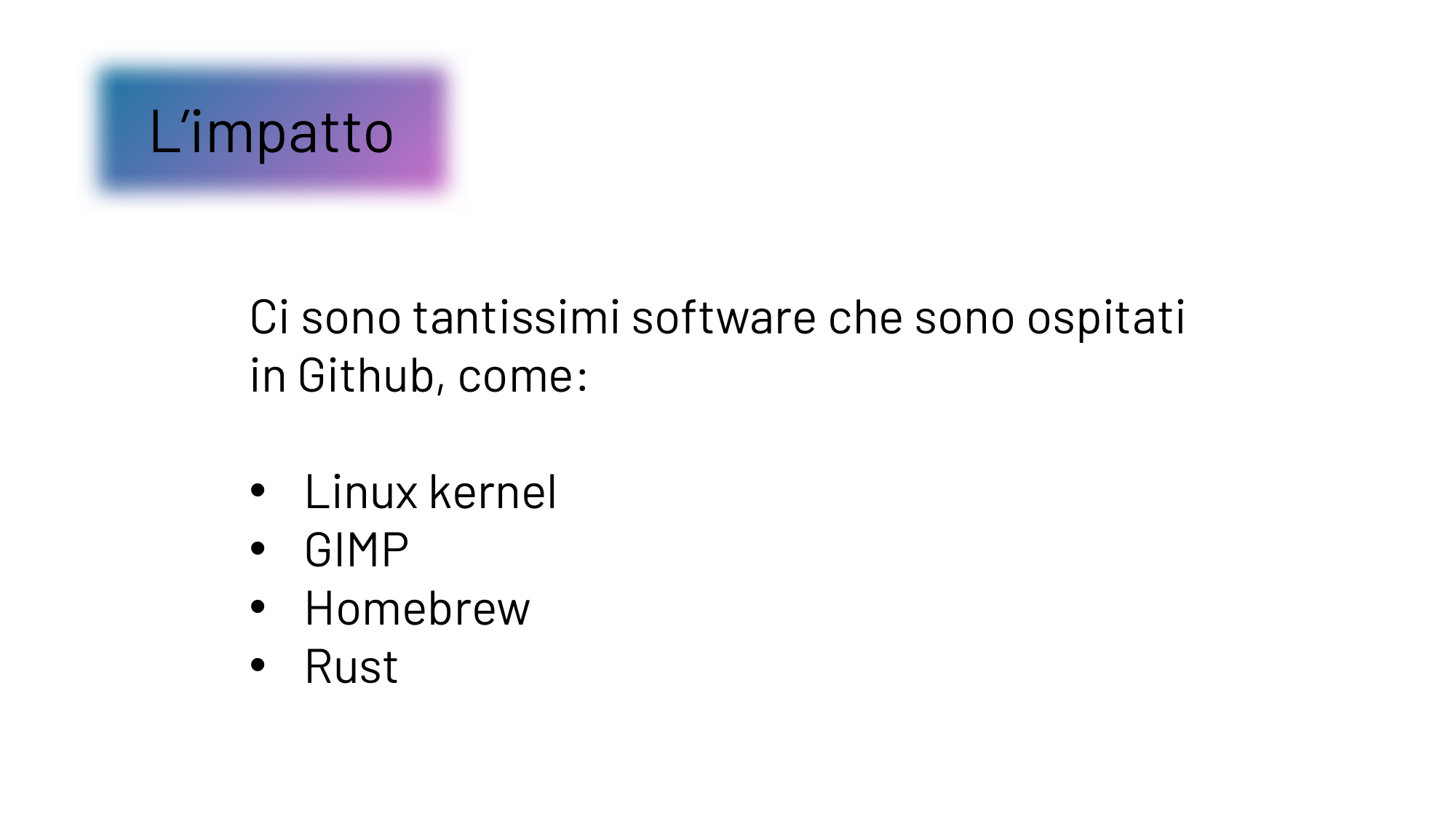

L’impatto
Ci sono tantissimi software che sono ospitati in Github, come:

Linux kernel
GIMP
Homebrew
Rust